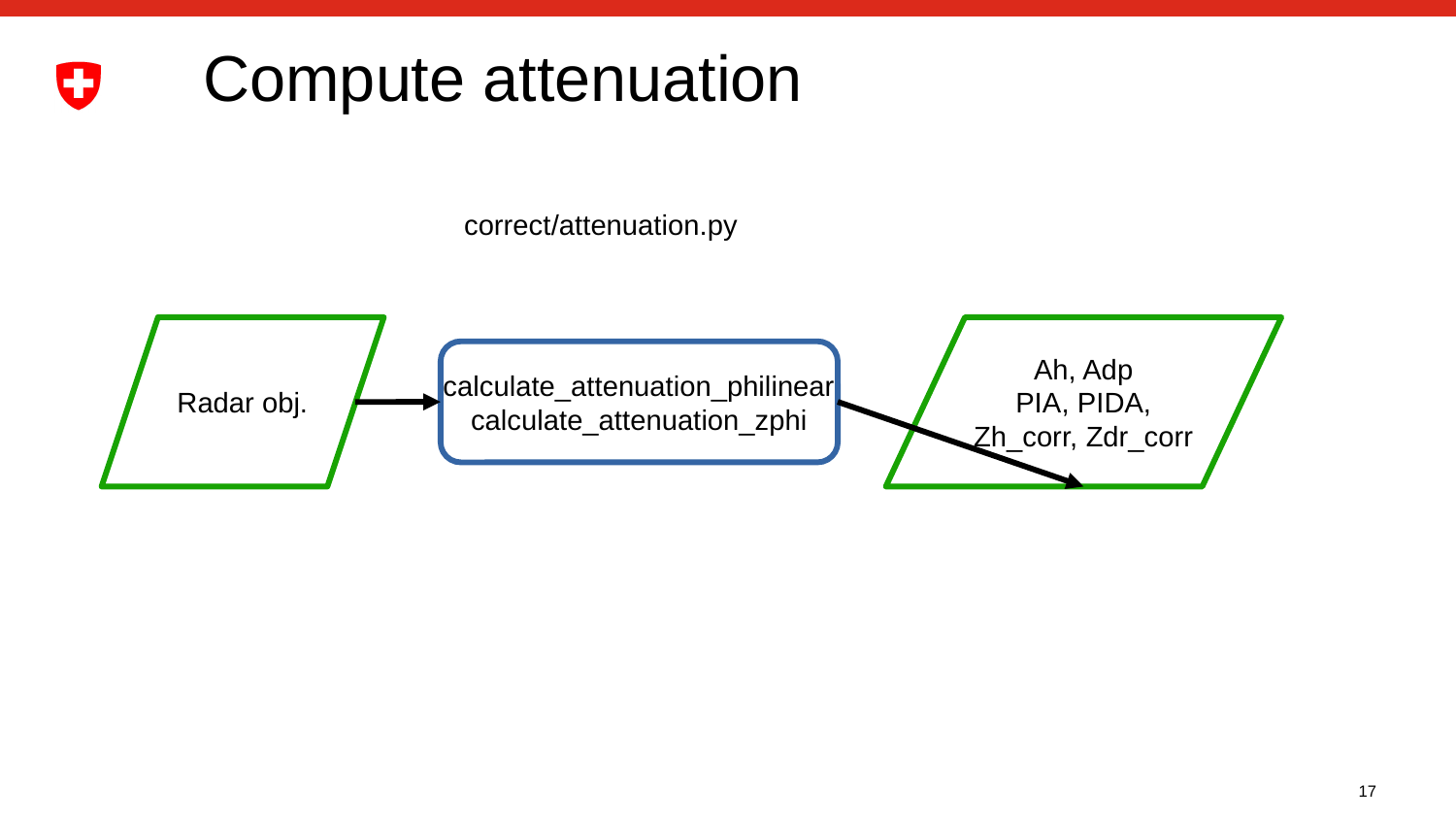

# Compute attenuation
correct/attenuation.py
Radar obj.
Ah, Adp
PIA, PIDA,
Zh_corr, Zdr_corr
calculate_attenuation_philinear
calculate_attenuation_zphi